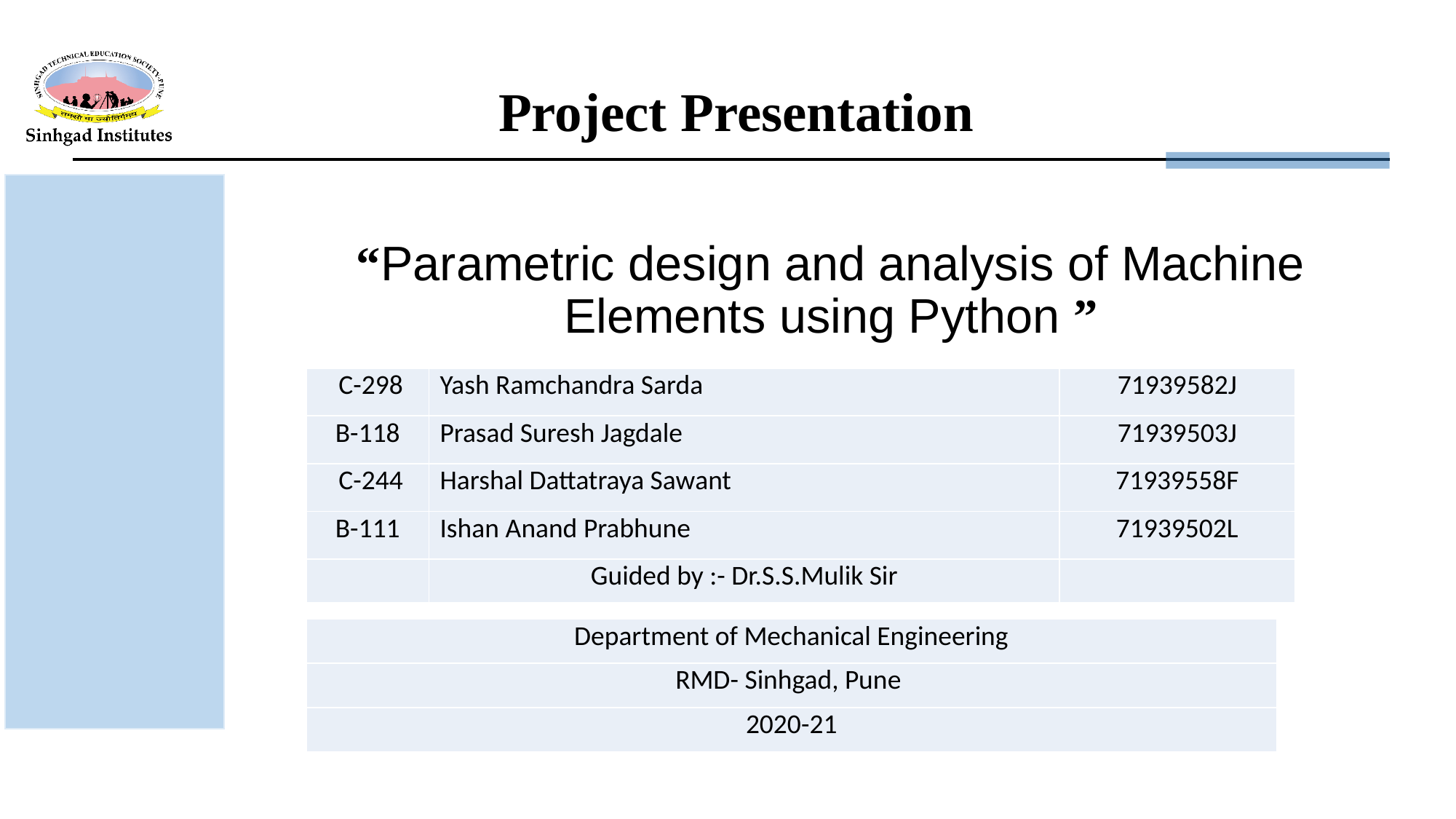

Project Presentation
# “Parametric design and analysis of Machine Elements using Python ”
| C-298 | Yash Ramchandra Sarda | 71939582J |
| --- | --- | --- |
| B-118 | Prasad Suresh Jagdale | 71939503J |
| C-244 | Harshal Dattatraya Sawant | 71939558F |
| B-111 | Ishan Anand Prabhune | 71939502L |
|  | Guided by :- Dr.S.S.Mulik Sir |  |
| Department of Mechanical Engineering |
| --- |
| RMD- Sinhgad, Pune |
| 2020-21 |